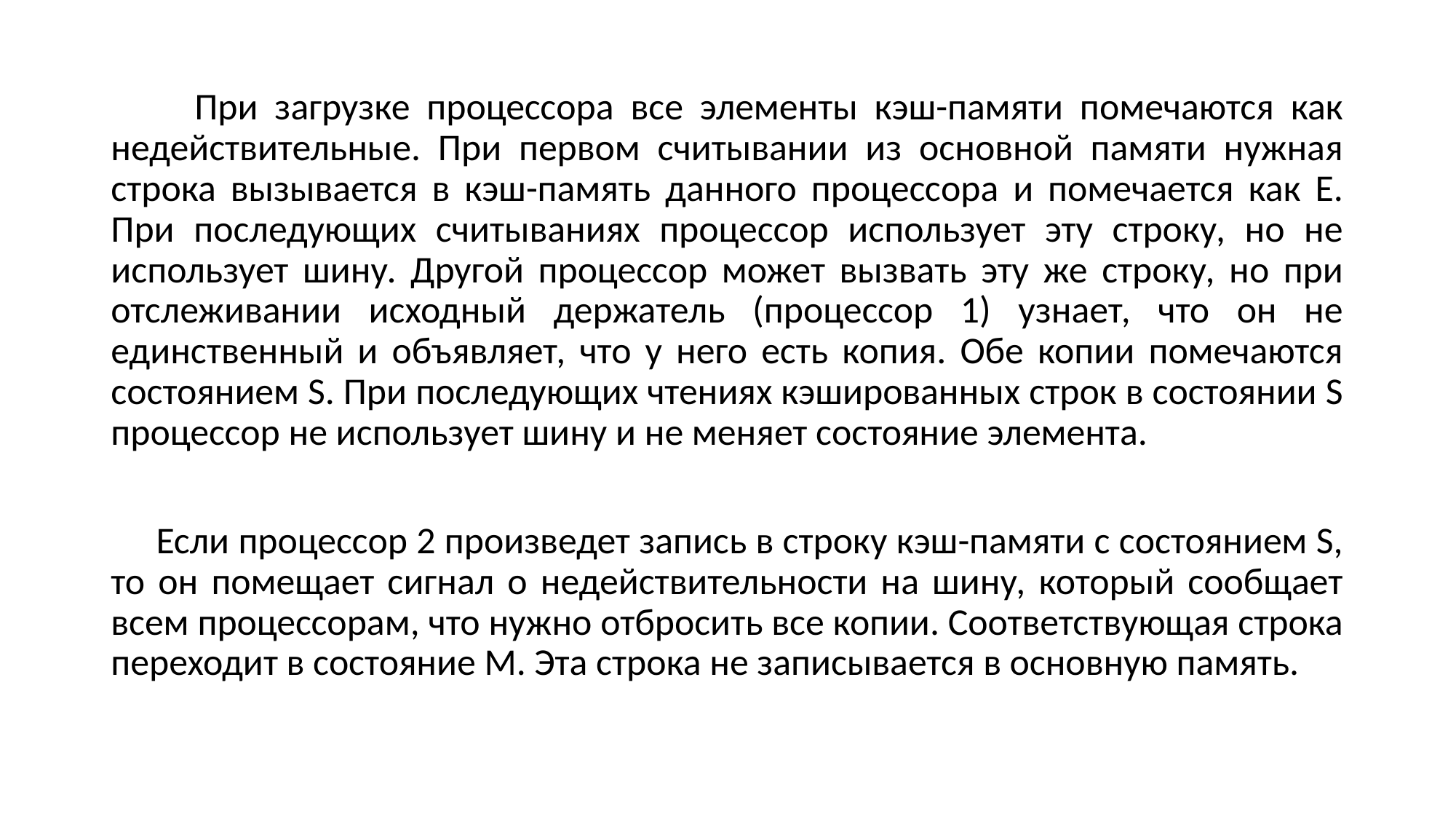

При загрузке процессора все элементы кэш-памяти помечаются как недействительные. При первом считывании из основной памяти нужная строка вызывается в кэш-память данного процессора и помечается как Е. При последующих считываниях процессор использует эту строку, но не использует шину. Другой процессор может вызвать эту же строку, но при отслеживании исходный держатель (процессор 1) узнает, что он не единственный и объявляет, что у него есть копия. Обе копии помечаются состоянием S. При последующих чтениях кэшированных строк в состоянии S процессор не использует шину и не меняет состояние элемента.

     Если процессор 2 произведет запись в строку кэш-памяти с состоянием S, то он помещает сигнал о недействительности на шину, который сообщает всем процессорам, что нужно отбросить все копии. Соответствующая строка переходит в состояние М. Эта строка не записывается в основную память.